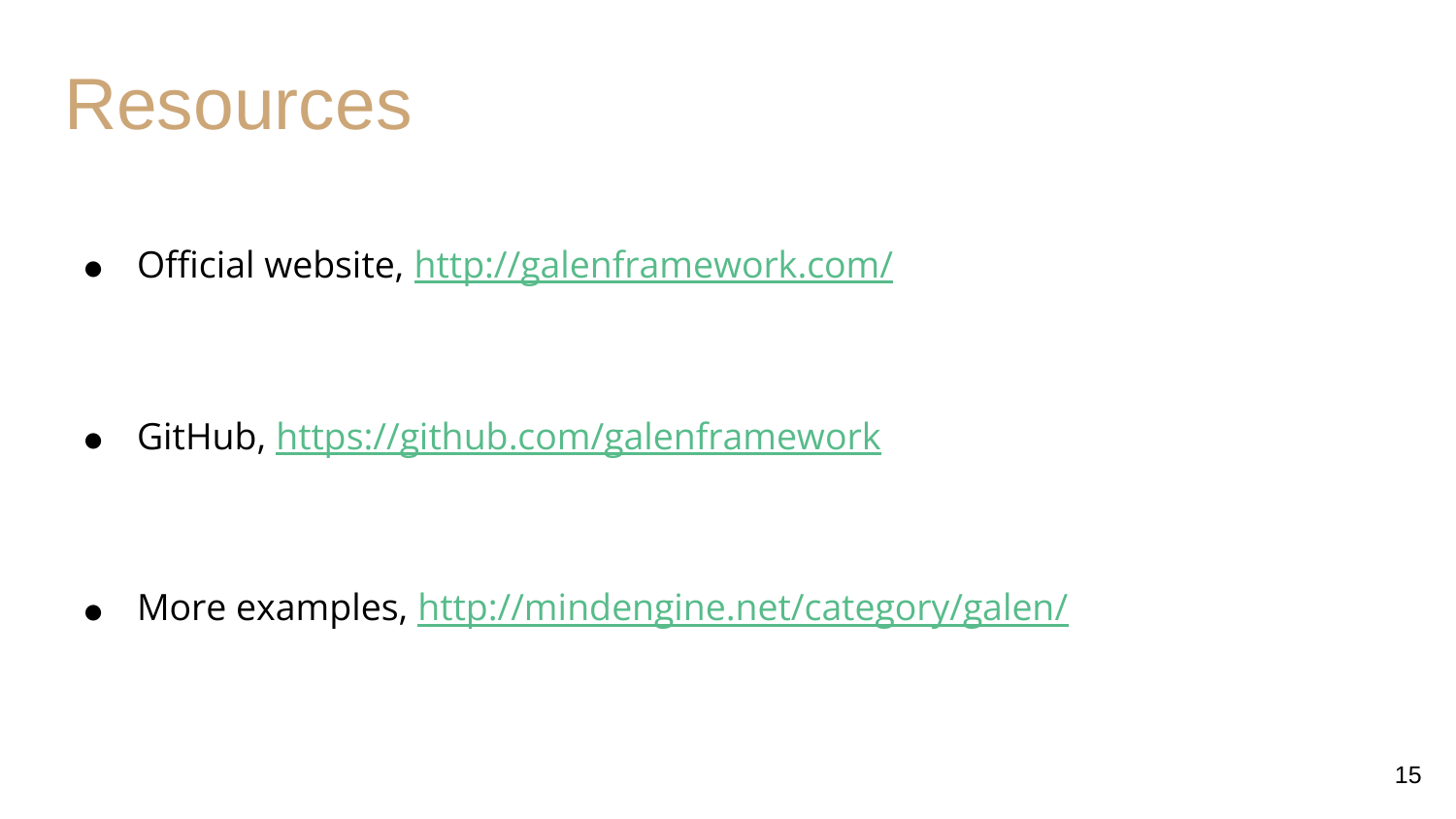

# Resources
Official website, http://galenframework.com/

GitHub, https://github.com/galenframework

More examples, http://mindengine.net/category/galen/

15